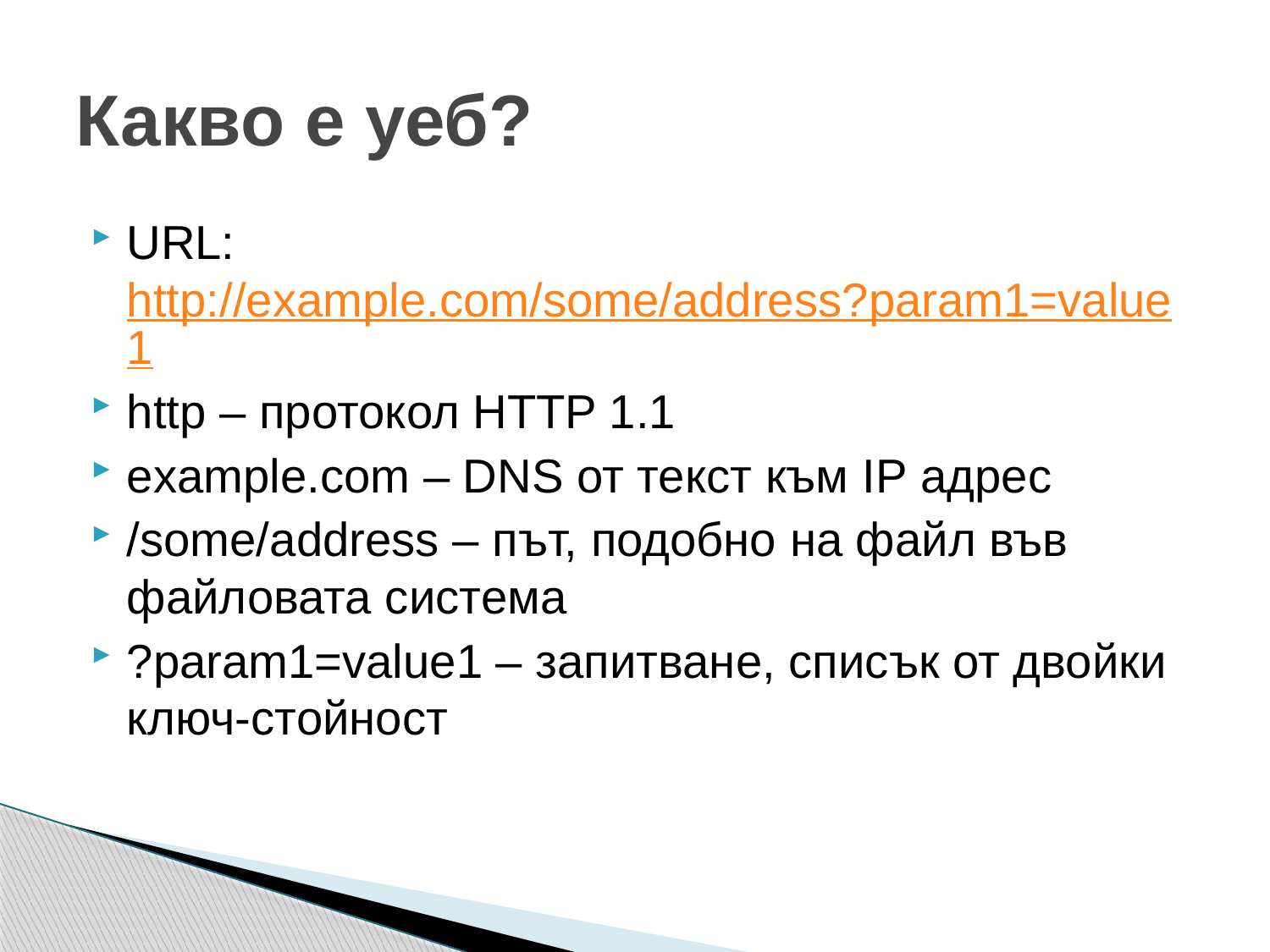

# Какво е уеб?
URL: http://example.com/some/address?param1=value1
http – протокол HTTP 1.1
example.com – DNS от текст към IP адрес
/some/address – път, подобно на файл във файловата система
?param1=value1 – запитване, списък от двойки ключ-стойност